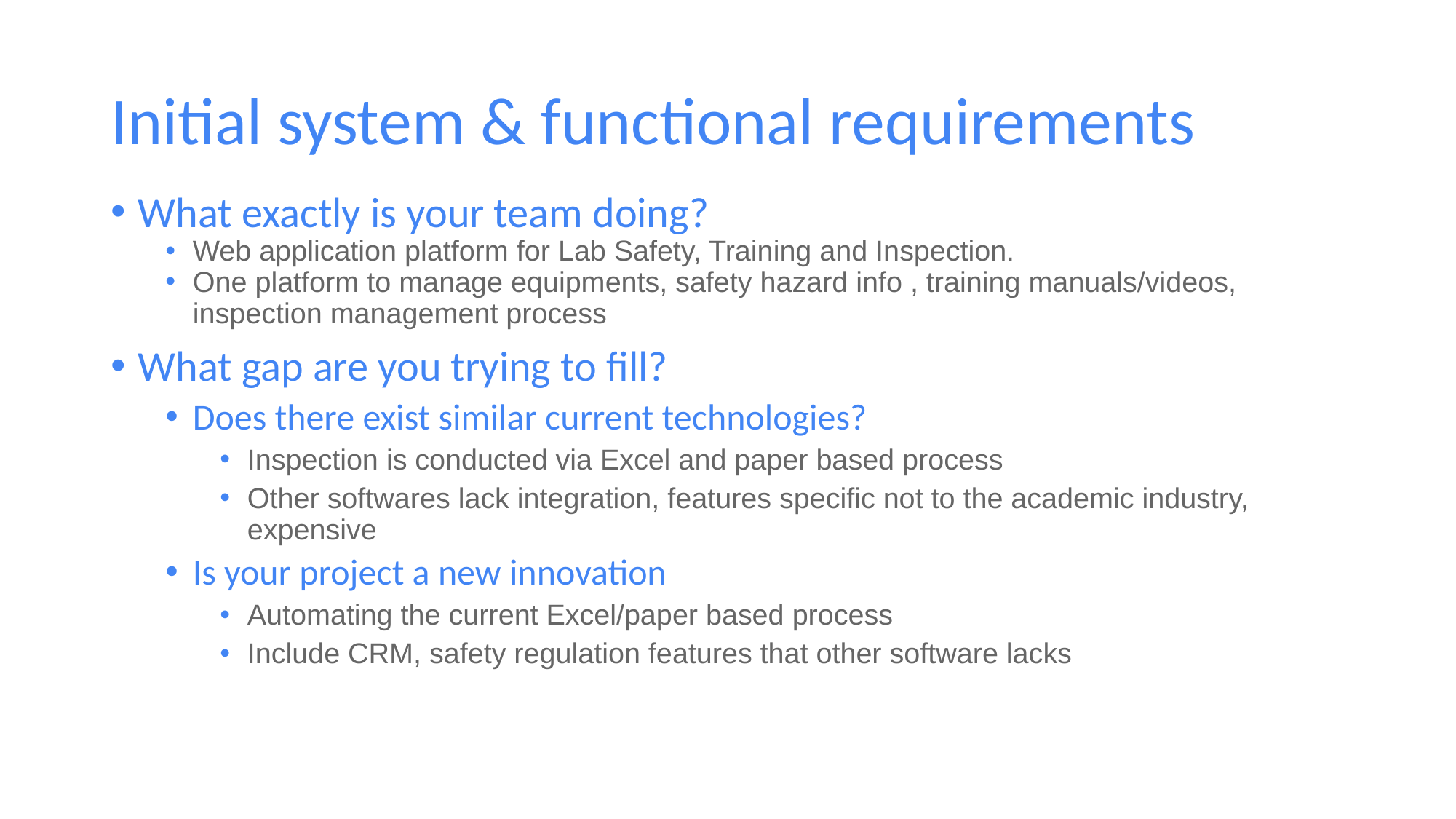

# Initial system & functional requirements
What exactly is your team doing?
Web application platform for Lab Safety, Training and Inspection.
One platform to manage equipments, safety hazard info , training manuals/videos, inspection management process
What gap are you trying to fill?
Does there exist similar current technologies?
Inspection is conducted via Excel and paper based process
Other softwares lack integration, features specific not to the academic industry, expensive
Is your project a new innovation
Automating the current Excel/paper based process
Include CRM, safety regulation features that other software lacks